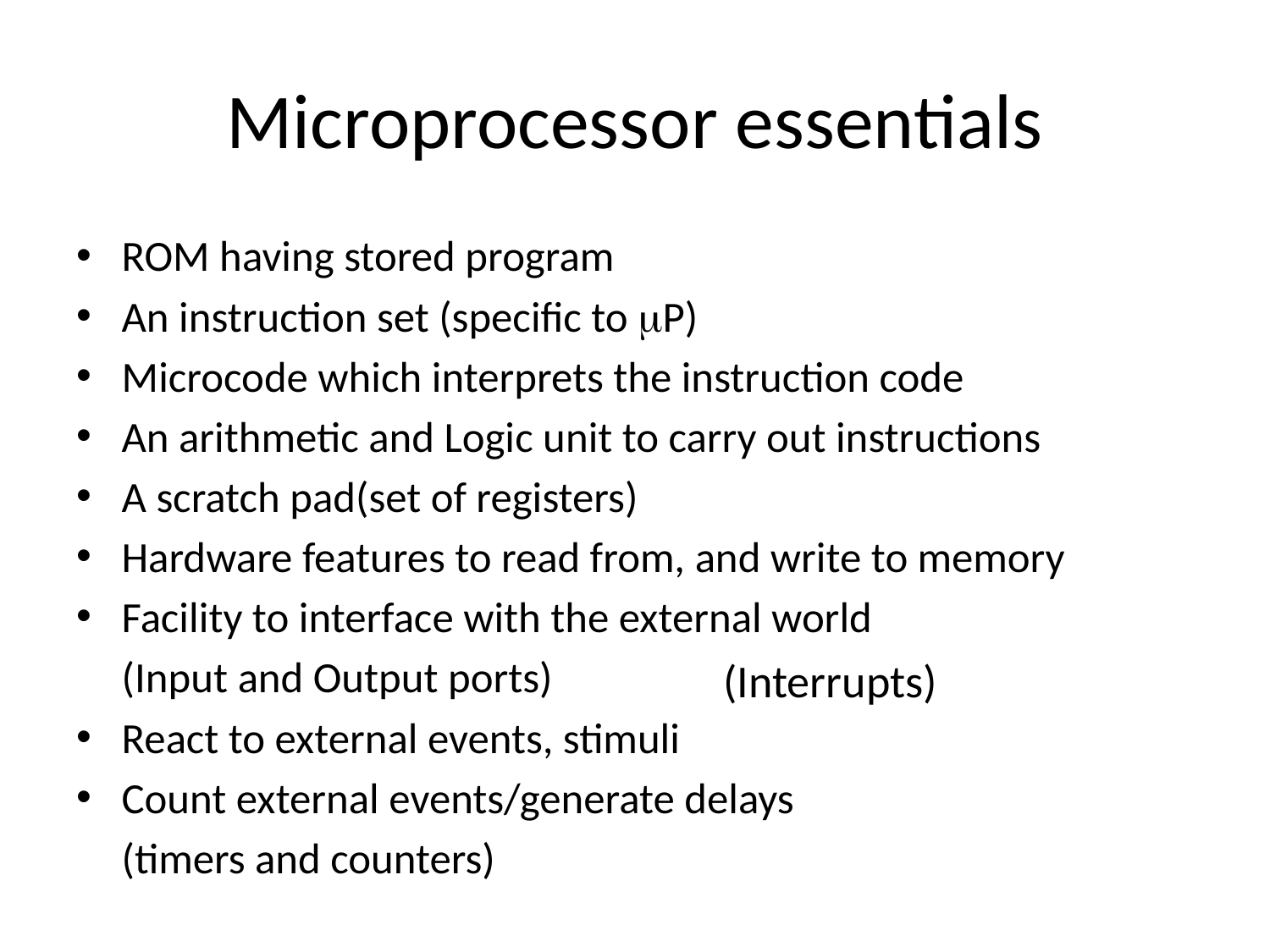

# Microprocessor essentials
ROM having stored program
An instruction set (specific to μP)
Microcode which interprets the instruction code
An arithmetic and Logic unit to carry out instructions
A scratch pad(set of registers)
Hardware features to read from, and write to memory
Facility to interface with the external world
	(Input and Output ports)
React to external events, stimuli
Count external events/generate delays
	(timers and counters)

(Interrupts)